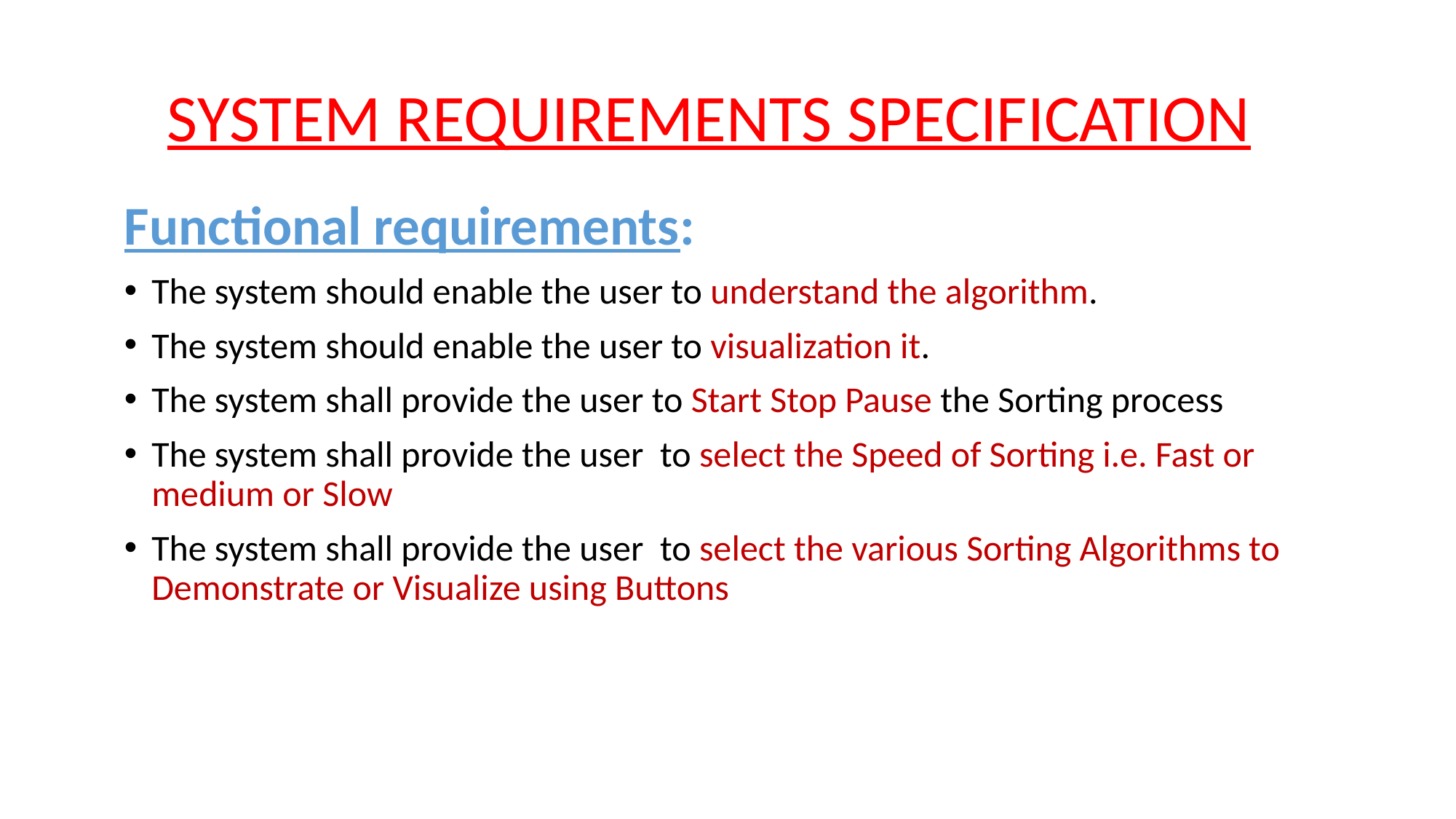

# SYSTEM REQUIREMENTS SPECIFICATION
Functional requirements:
The system should enable the user to understand the algorithm.
The system should enable the user to visualization it.
The system shall provide the user to Start Stop Pause the Sorting process
The system shall provide the user  to select the Speed of Sorting i.e. Fast or medium or Slow
The system shall provide the user  to select the various Sorting Algorithms to Demonstrate or Visualize using Buttons